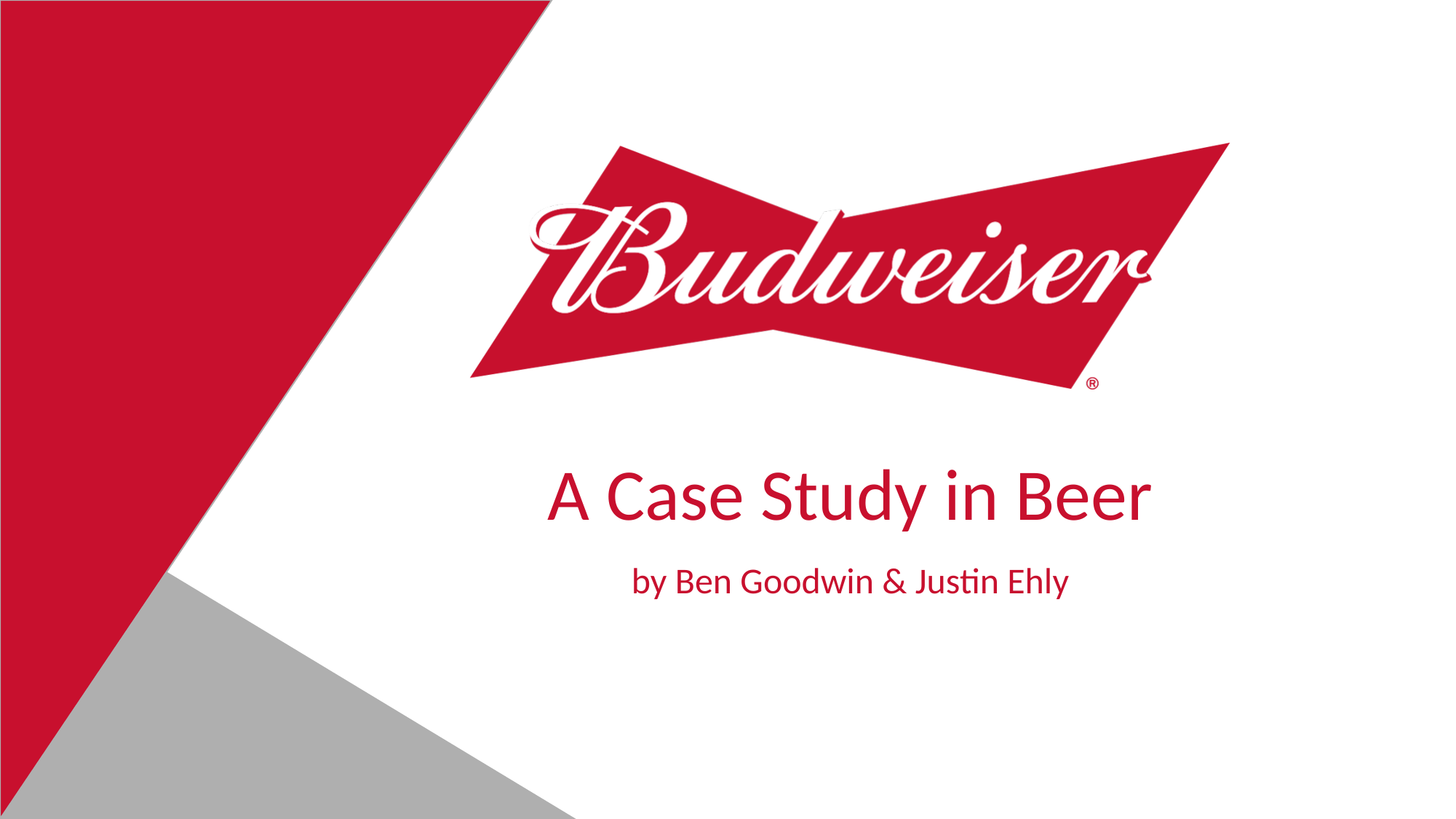

# A Case Study in Beer
by Ben Goodwin & Justin Ehly